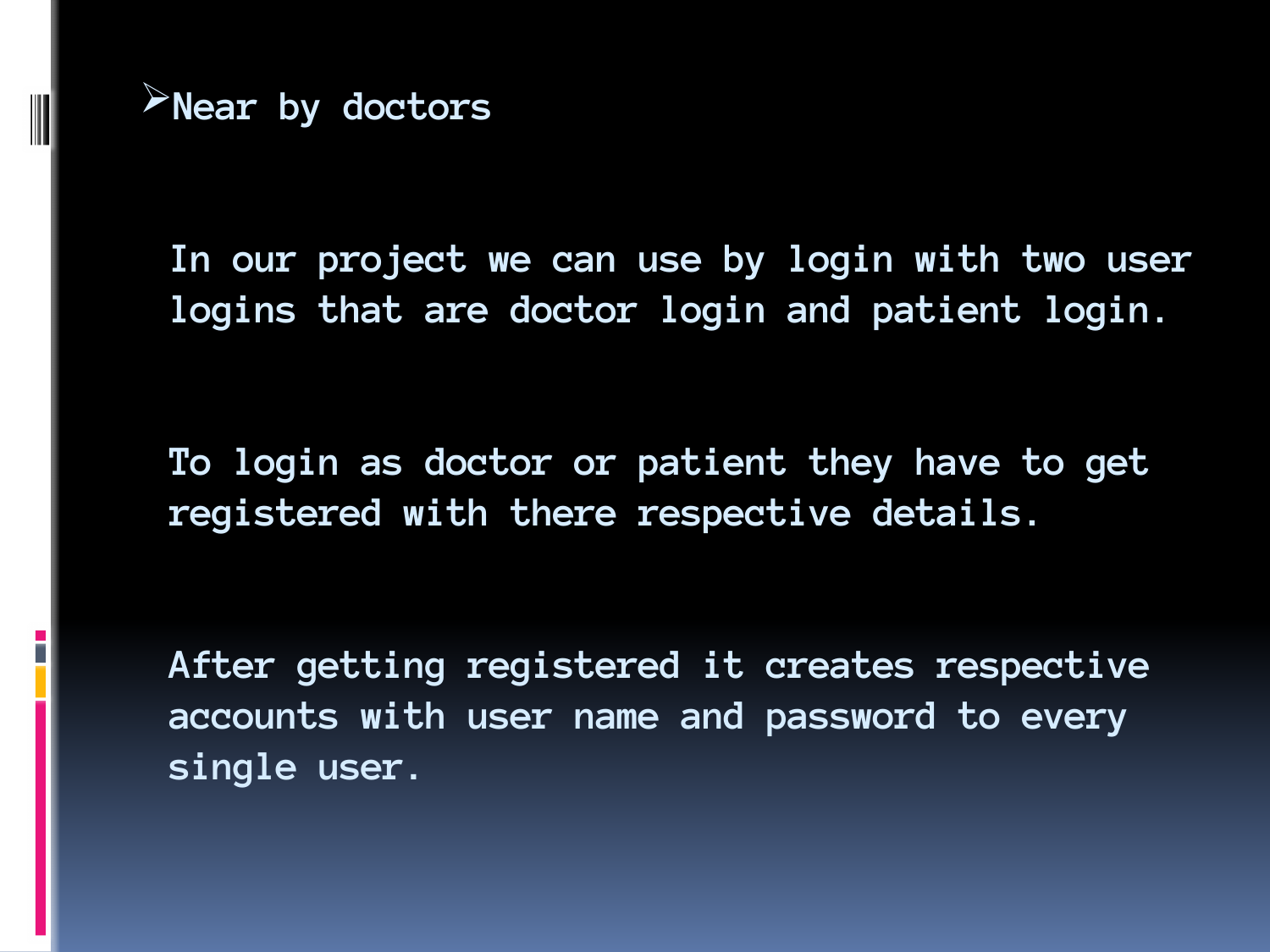

# Near by doctors In our project we can use by login with two user logins that are doctor login and patient login. To login as doctor or patient they have to get registered with there respective details. After getting registered it creates respective accounts with user name and password to every single user.